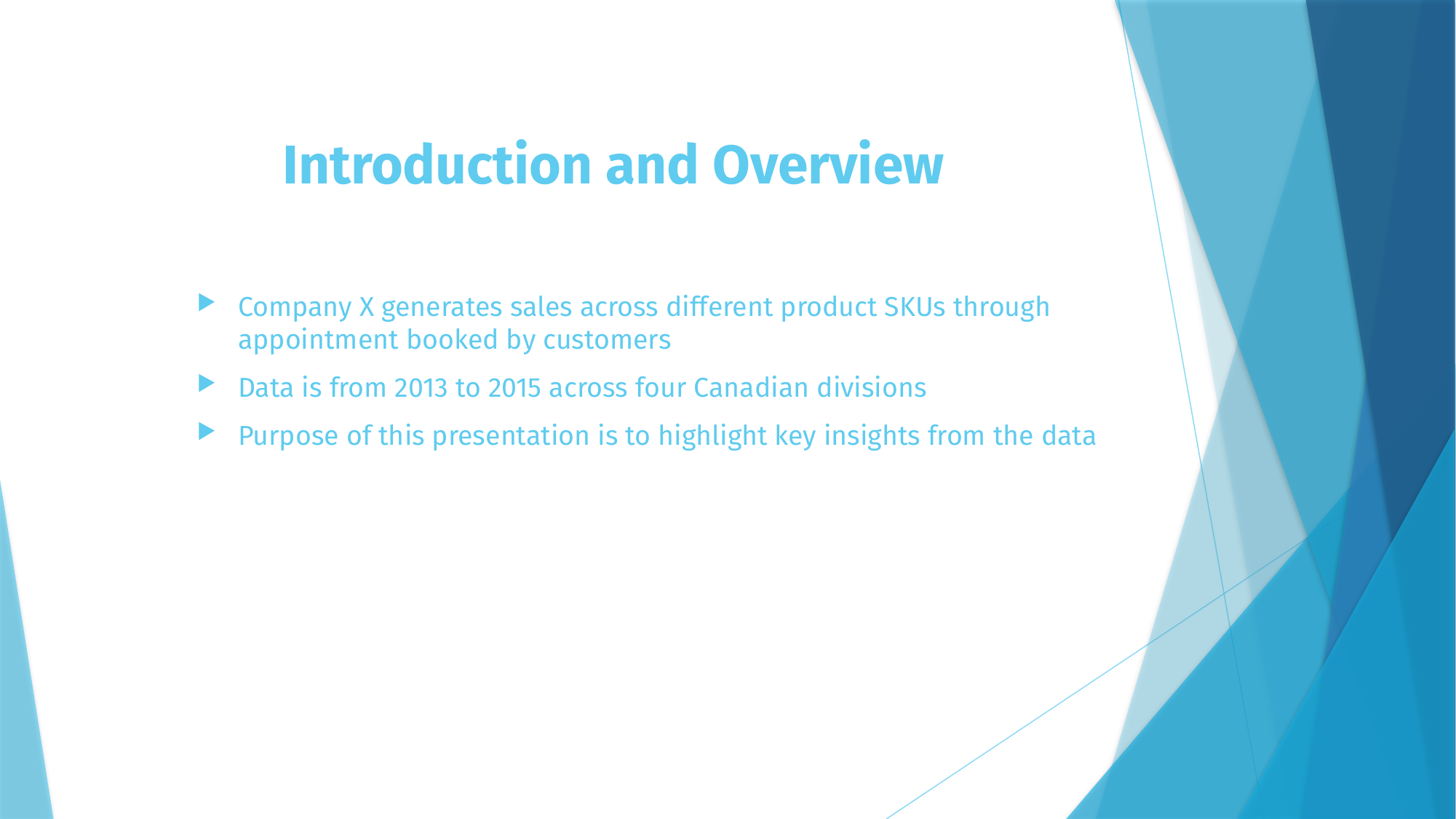

# Introduction and Overview
Company X generates sales across different product SKUs through appointment booked by customers
Data is from 2013 to 2015 across four Canadian divisions
Purpose of this presentation is to highlight key insights from the data